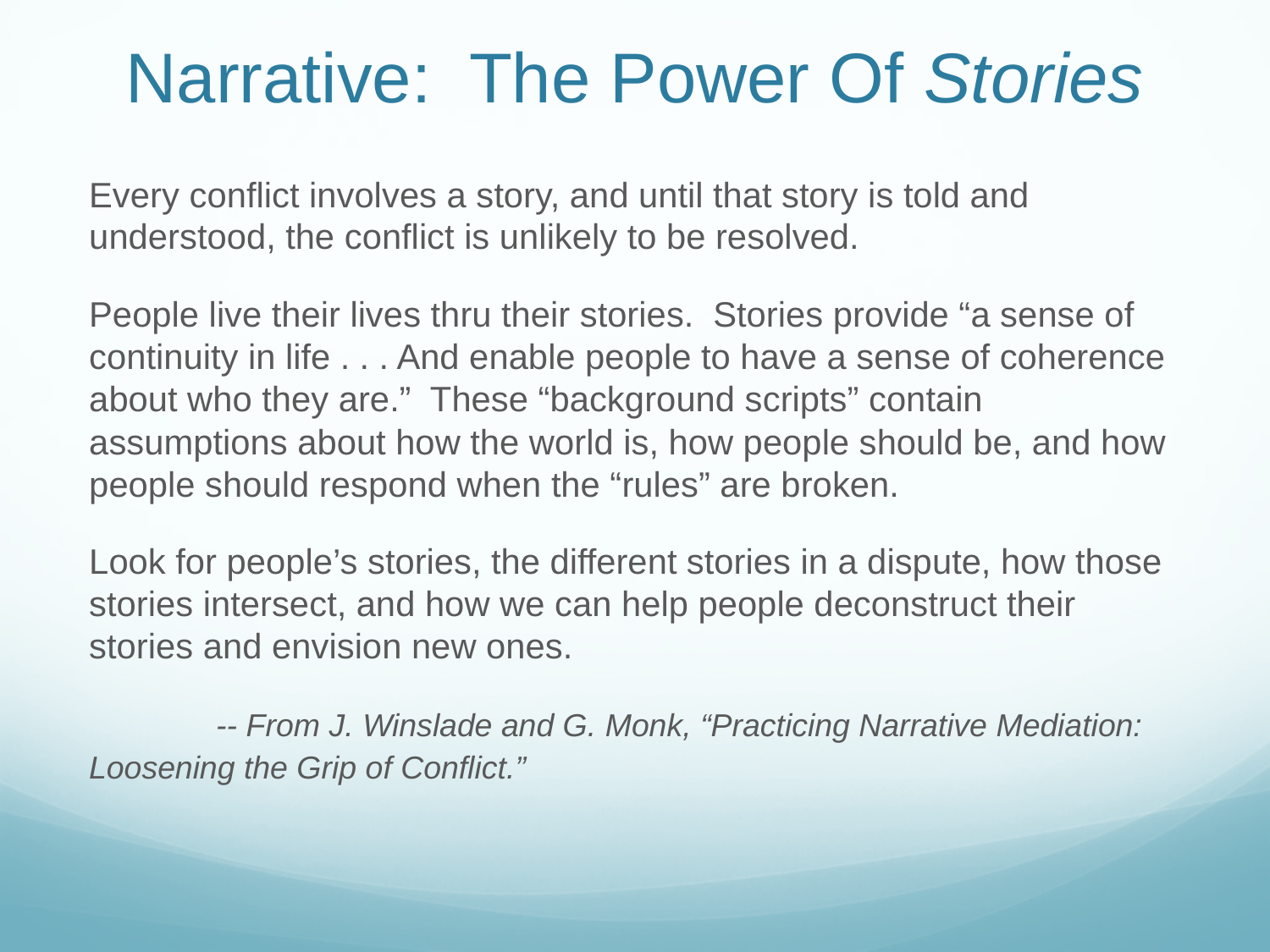

# Narrative:  The Power Of Stories
Every conflict involves a story, and until that story is told and understood, the conflict is unlikely to be resolved.
People live their lives thru their stories.  Stories provide “a sense of continuity in life . . . And enable people to have a sense of coherence about who they are.”  These “background scripts” contain assumptions about how the world is, how people should be, and how people should respond when the “rules” are broken.
Look for people’s stories, the different stories in a dispute, how those stories intersect, and how we can help people deconstruct their stories and envision new ones.
	-- From J. Winslade and G. Monk, “Practicing Narrative Mediation:  Loosening the Grip of Conflict.”